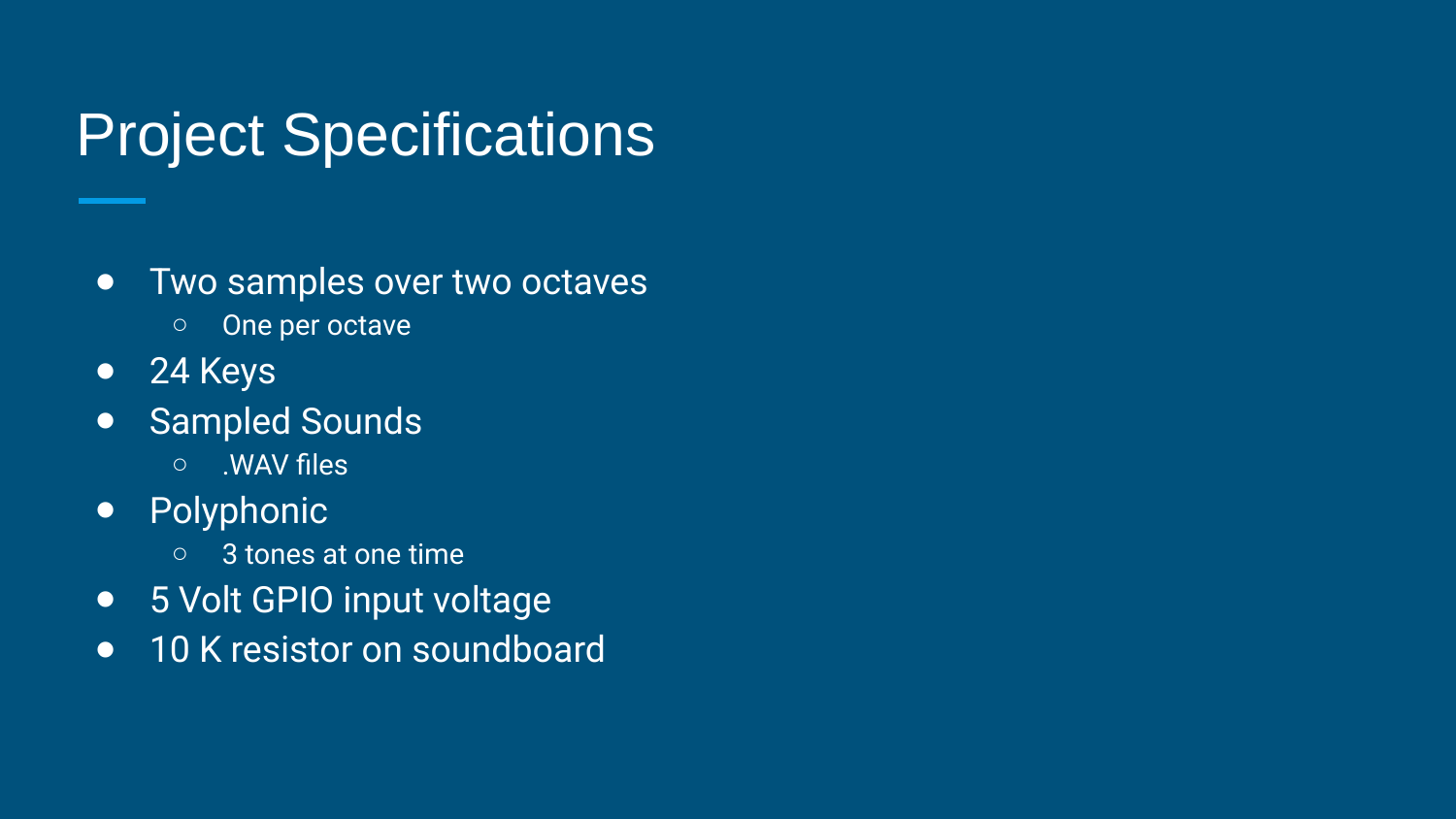

# Project Specifications
Two samples over two octaves
One per octave
24 Keys
Sampled Sounds
.WAV files
Polyphonic
3 tones at one time
5 Volt GPIO input voltage
10 K resistor on soundboard